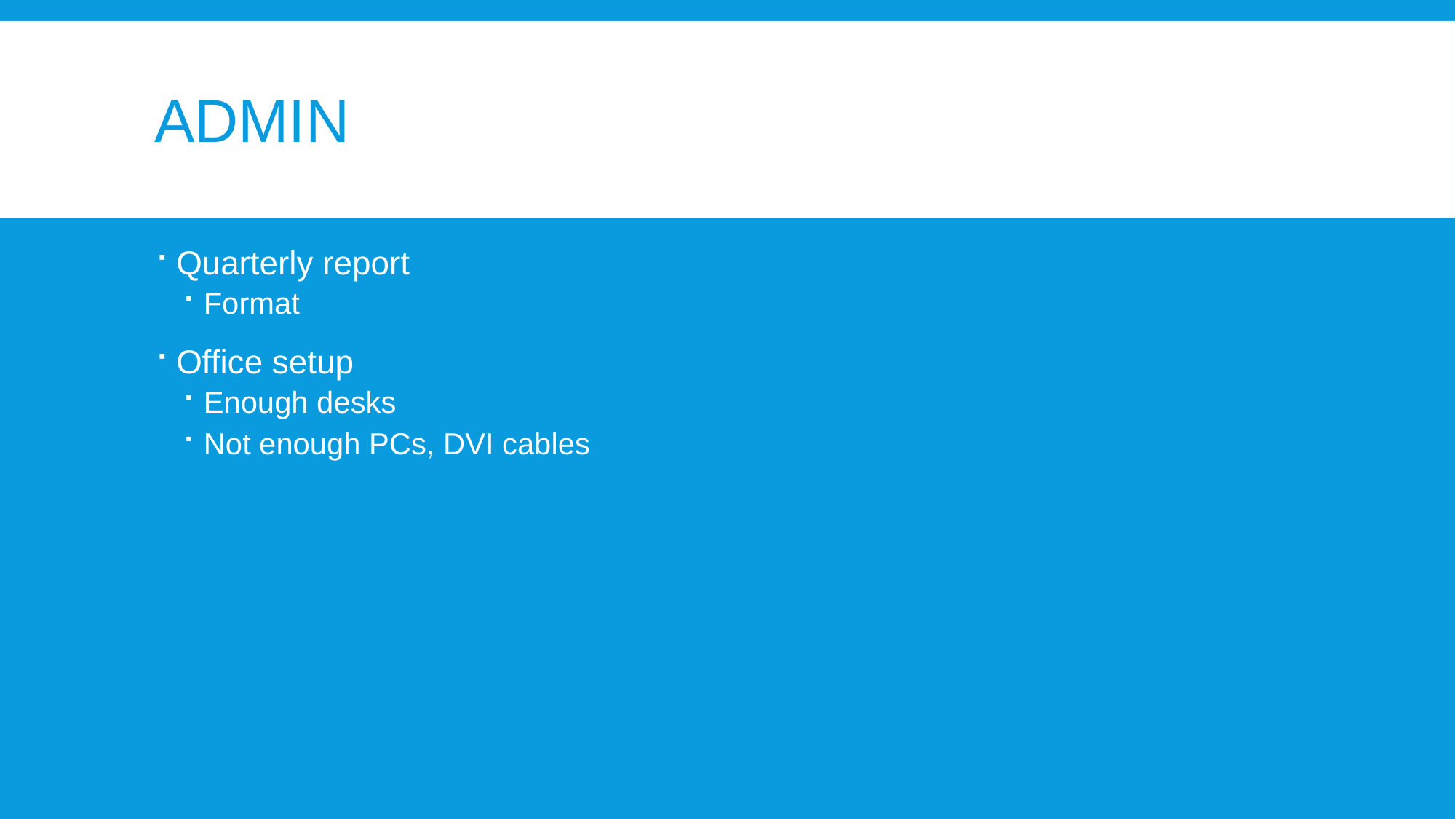

# Admin
Quarterly report
Format
Office setup
Enough desks
Not enough PCs, DVI cables